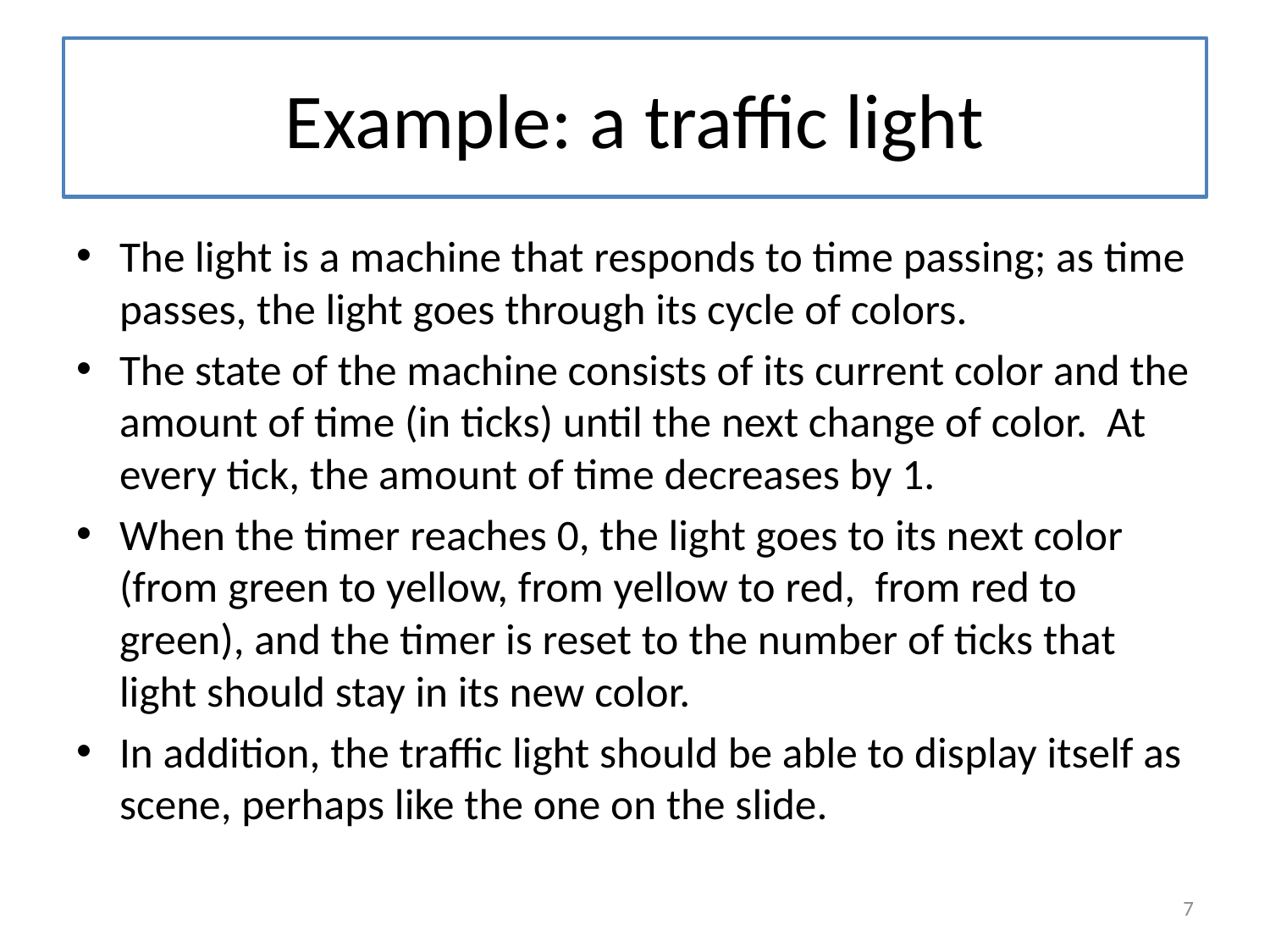

# Example: a traffic light
The light is a machine that responds to time passing; as time passes, the light goes through its cycle of colors.
The state of the machine consists of its current color and the amount of time (in ticks) until the next change of color.  At every tick, the amount of time decreases by 1.
When the timer reaches 0, the light goes to its next color (from green to yellow, from yellow to red,  from red to green), and the timer is reset to the number of ticks that light should stay in its new color.
In addition, the traffic light should be able to display itself as scene, perhaps like the one on the slide.

7